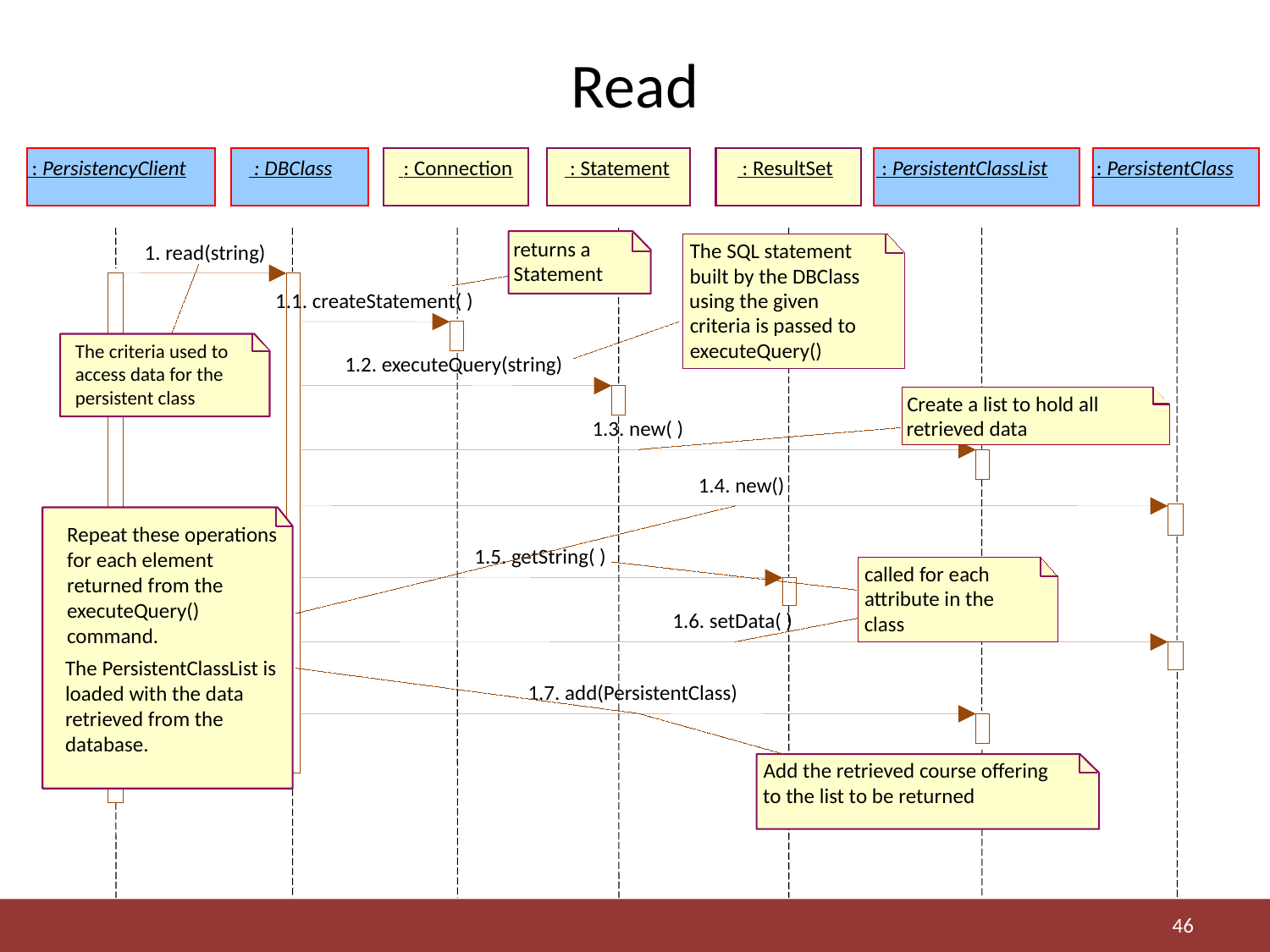

# Read

 : PersistencyClient
 : DBClass
 : Connection
 : Statement
 : ResultSet
 : PersistentClassList
 : PersistentClass

returns a
The SQL statement
1. read(string)
Statement
built by the DBClass

1.1. createStatement( )
using the given
criteria is passed to

executeQuery()
The criteria used to access data for the persistent class
1.2. executeQuery(string)

Create a list to hold all
1.3. new( )
retrieved data

1.4. new()

Repeat these operations for each element returned from the executeQuery() command.

1.5. getString( )

called for each

attribute in the

1.6. setData( )
class

The PersistentClassList is loaded with the data retrieved from the database.

1.7. add(PersistentClass)

Add the retrieved course offering

to the list to be returned

46